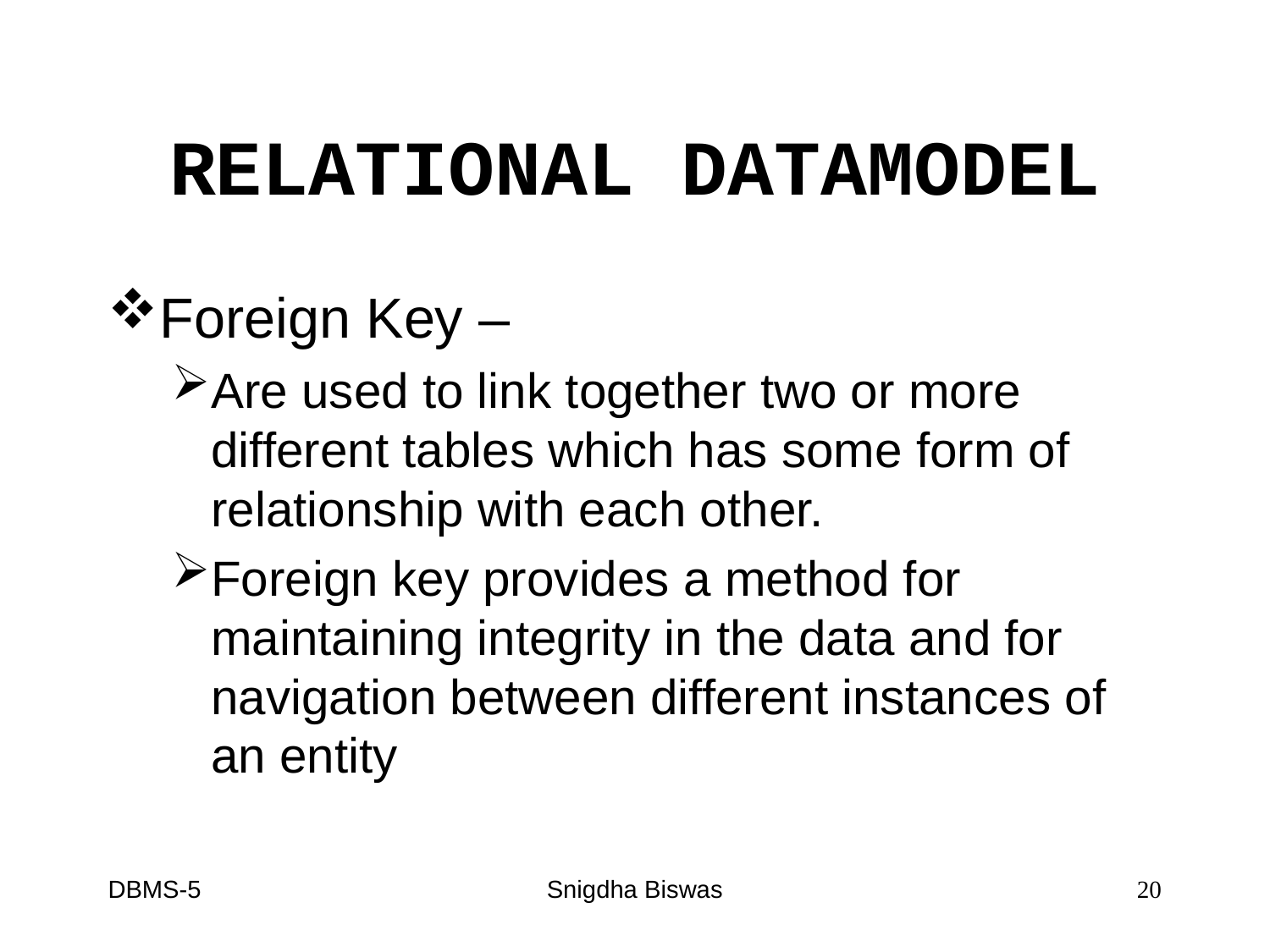

# RELATIONAL DATAMODEL
Foreign Key –
Are used to link together two or more different tables which has some form of relationship with each other.
Foreign key provides a method for maintaining integrity in the data and for navigation between different instances of an entity

DBMS-5
Snigdha Biswas
20